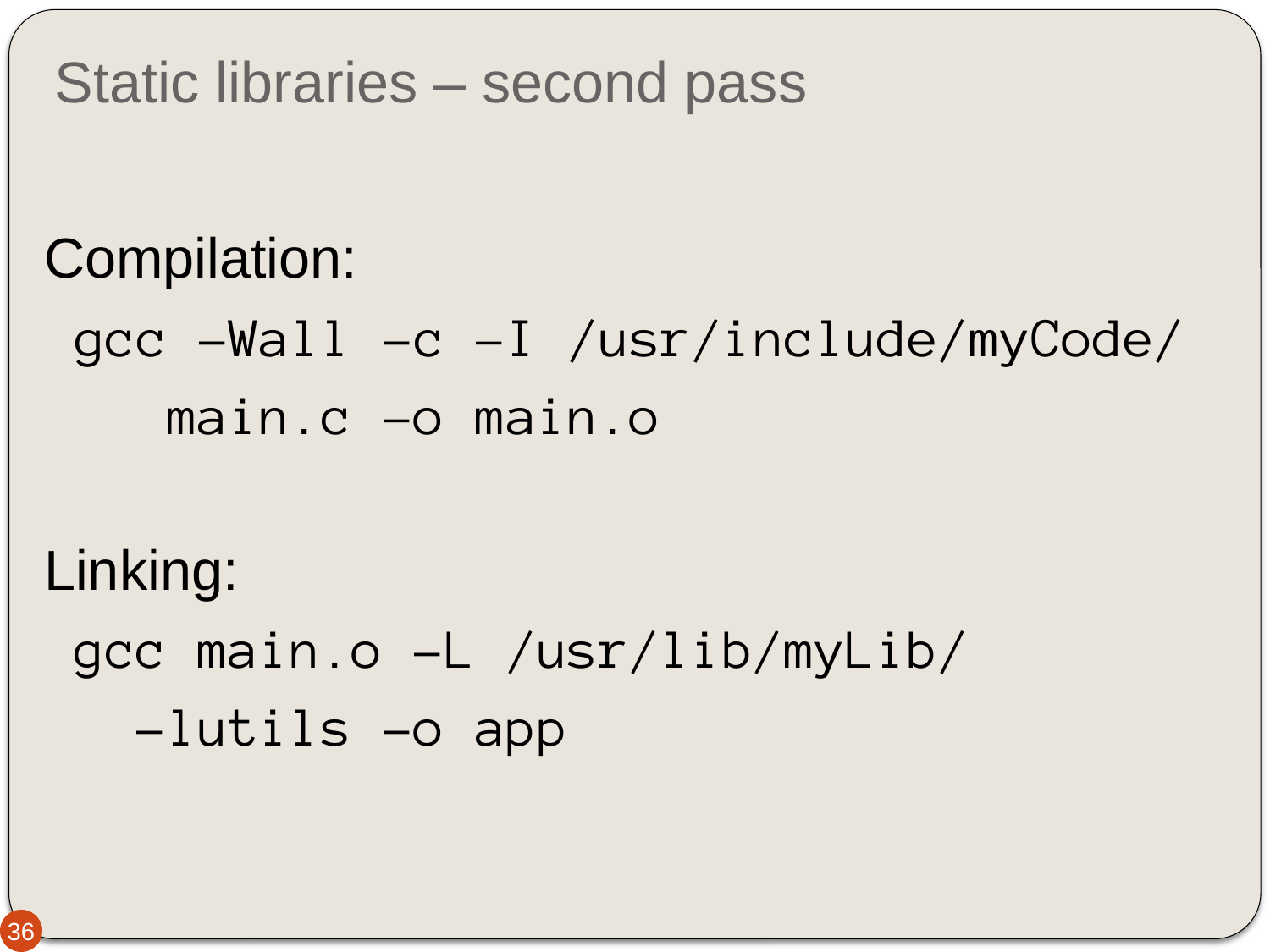

# Static libraries – second pass

Compilation:
  gcc -Wall -c –I /usr/include/myCode/
    main.c –o main.o

Linking:
 gcc main.o -L /usr/lib/myLib/
   -lutils -o app

36